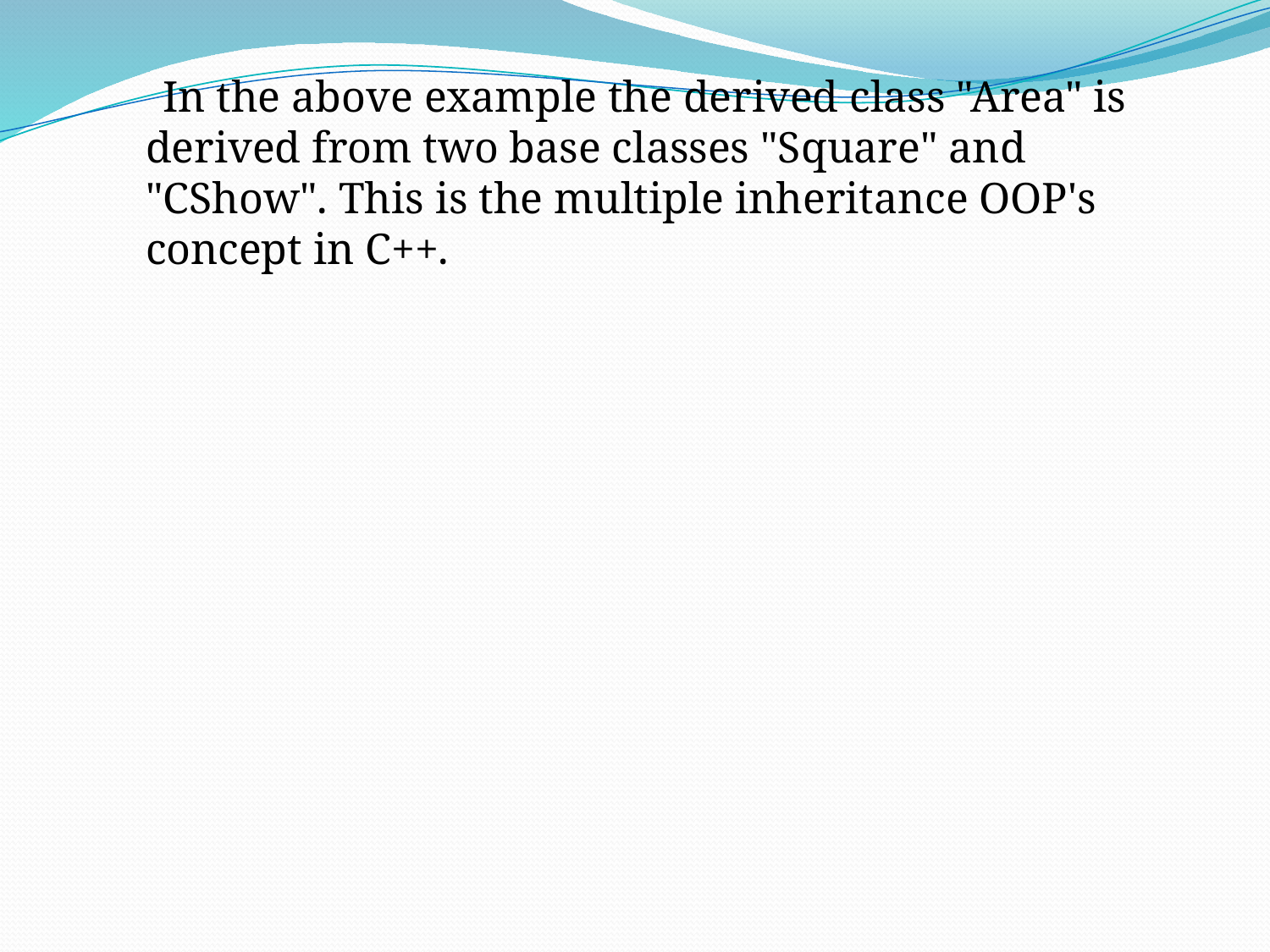

In the above example the derived class "Area" is derived from two base classes "Square" and "CShow". This is the multiple inheritance OOP's concept in C++.